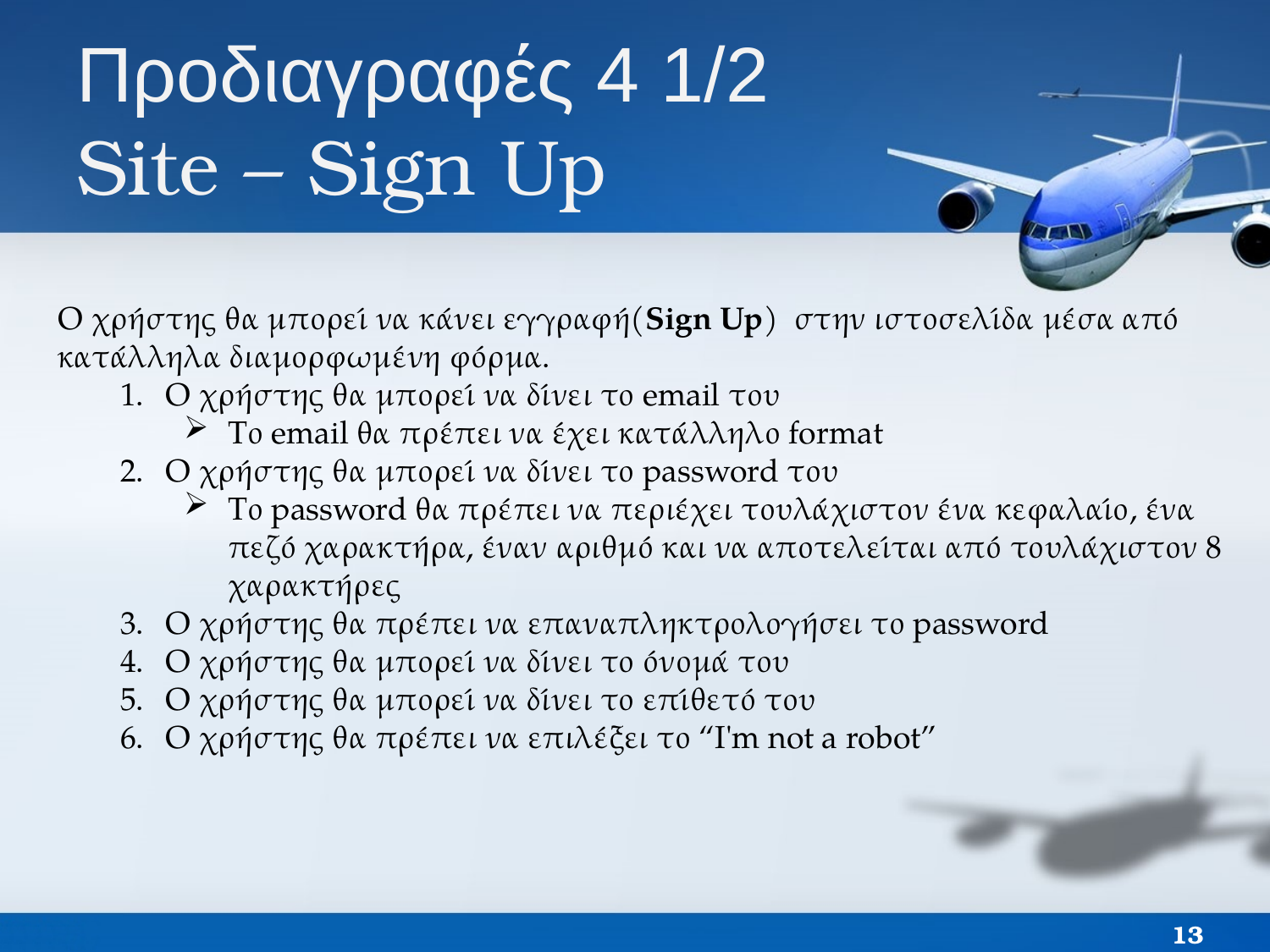

# Προδιαγραφές 4 1/2 Site – Sign Up
Ο χρήστης θα μπορεί να κάνει εγγραφή(Sign Up)  στην ιστοσελίδα μέσα από κατάλληλα διαμορφωμένη φόρμα.
Ο χρήστης θα μπορεί να δίνει το email του
Το email θα πρέπει να έχει κατάλληλο format
Ο χρήστης θα μπορεί να δίνει το password του
Το password θα πρέπει να περιέχει τουλάχιστον ένα κεφαλαίο, ένα πεζό χαρακτήρα, έναν αριθμό και να αποτελείται από τουλάχιστον 8 χαρακτήρες
Ο χρήστης θα πρέπει να επαναπληκτρολογήσει το password
Ο χρήστης θα μπορεί να δίνει το όνομά του
Ο χρήστης θα μπορεί να δίνει το επίθετό του
Ο χρήστης θα πρέπει να επιλέξει το “I'm not a robot”
13